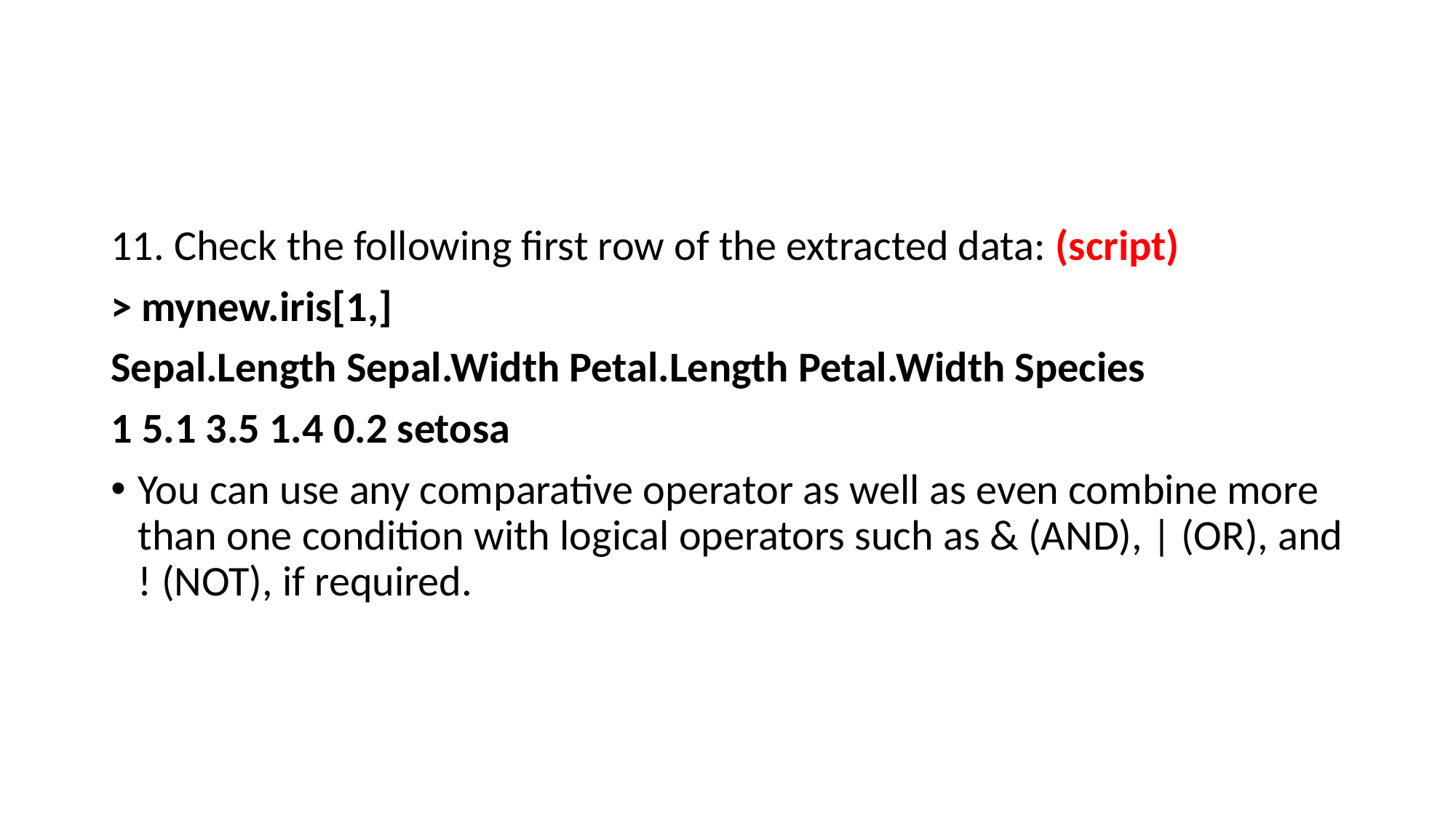

#
11. Check the following first row of the extracted data: (script)
> mynew.iris[1,]
Sepal.Length Sepal.Width Petal.Length Petal.Width Species
1 5.1 3.5 1.4 0.2 setosa
You can use any comparative operator as well as even combine more than one condition with logical operators such as & (AND), | (OR), and ! (NOT), if required.